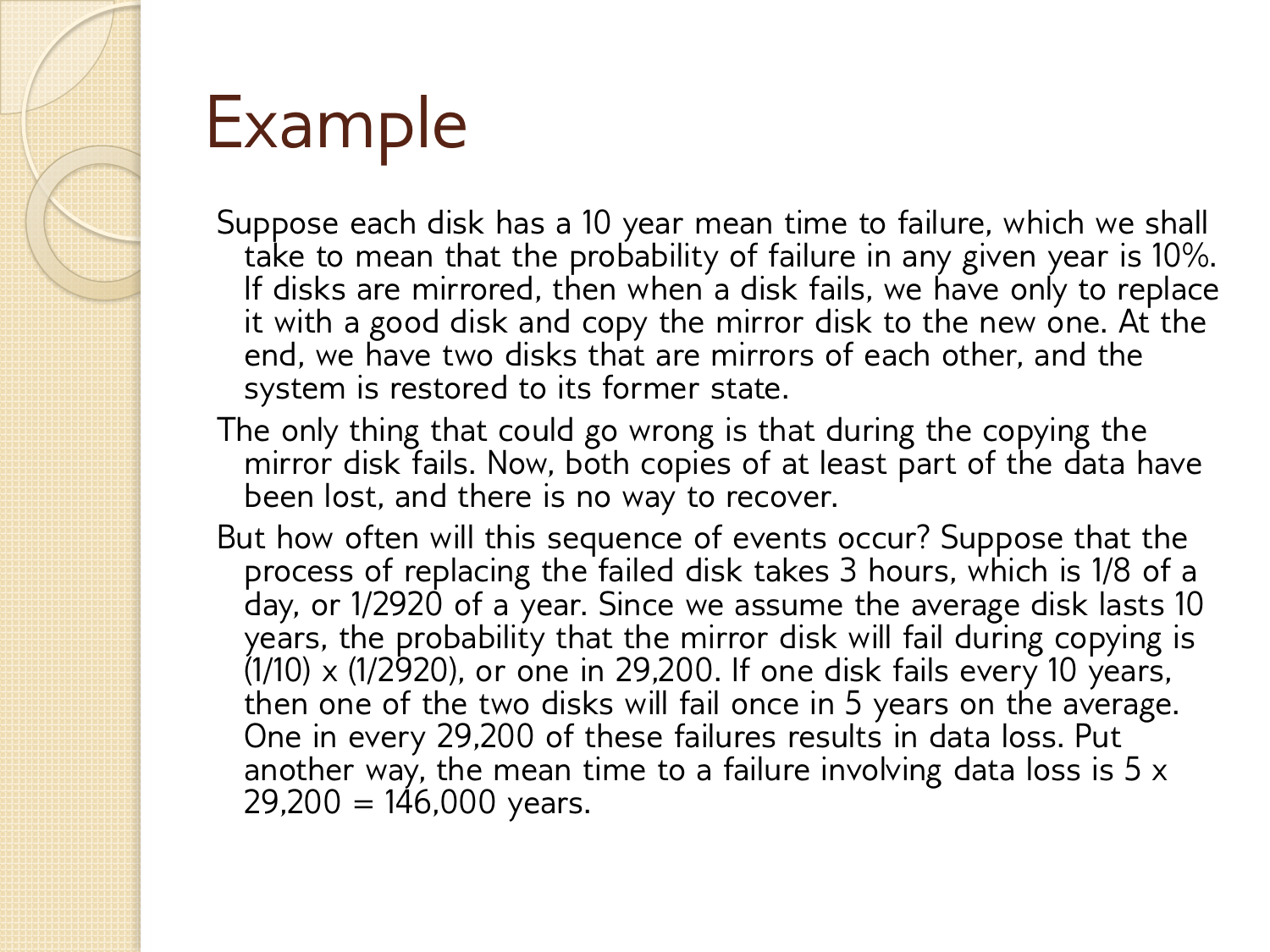

# Example
Suppose each disk has a 10 year mean time to failure, which we shall take to mean that the probability of failure in any given year is 10%. If disks are mirrored, then when a disk fails, we have only to replace it with a good disk and copy the mirror disk to the new one. At the end, we have two disks that are mirrors of each other, and the system is restored to its former state.
The only thing that could go wrong is that during the copying the mirror disk fails. Now, both copies of at least part of the data have been lost, and there is no way to recover.
But how often will this sequence of events occur? Suppose that the process of replacing the failed disk takes 3 hours, which is 1/8 of a day, or 1/2920 of a year. Since we assume the average disk lasts 10 years, the probability that the mirror disk will fail during copying is (1/10) x (1/2920), or one in 29,200. If one disk fails every 10 years, then one of the two disks will fail once in 5 years on the average. One in every 29,200 of these failures results in data loss. Put another way, the mean time to a failure involving data loss is 5 x 29,200 = 146,000 years.